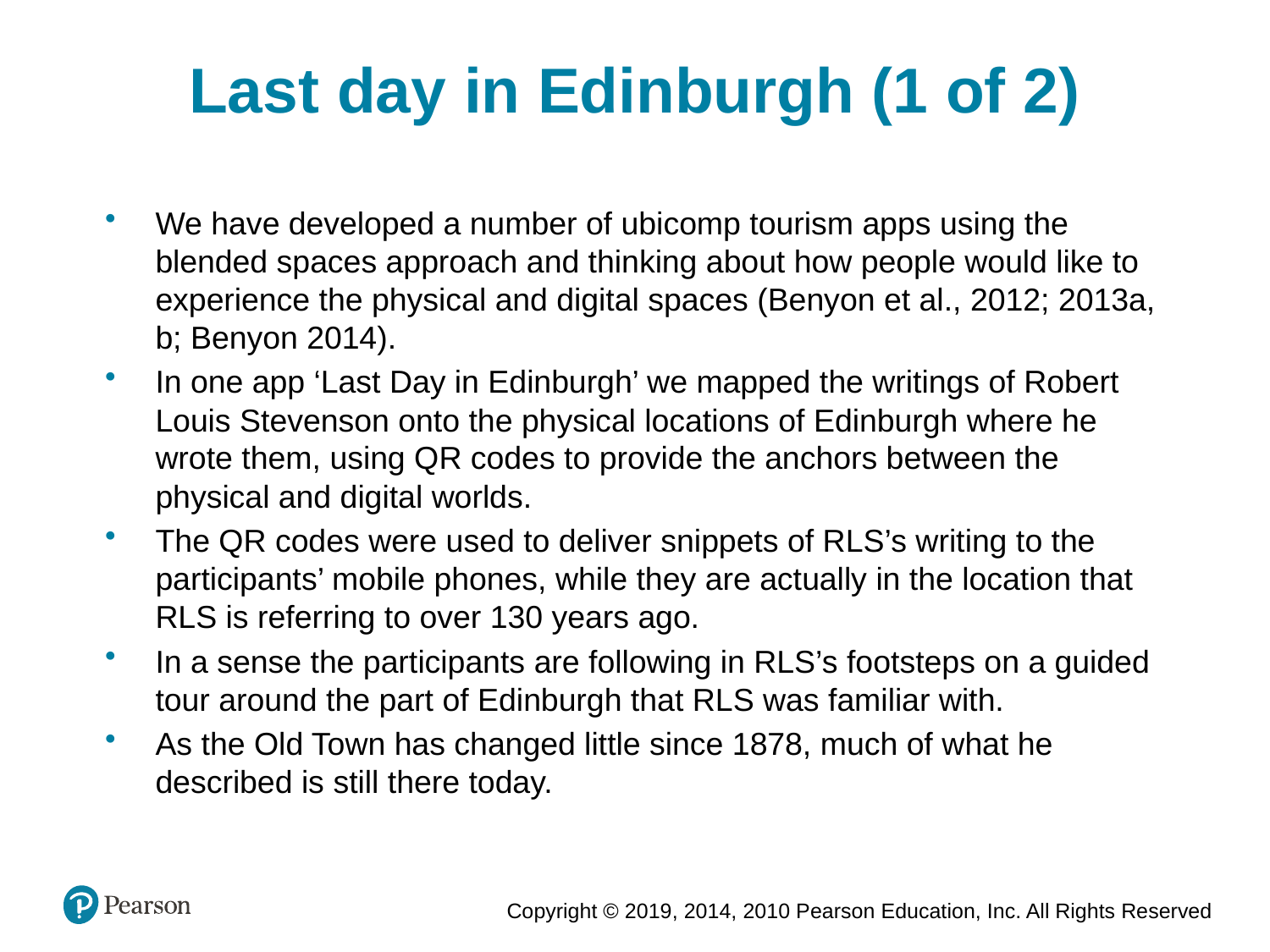

Last day in Edinburgh (1 of 2)
We have developed a number of ubicomp tourism apps using the blended spaces approach and thinking about how people would like to experience the physical and digital spaces (Benyon et al., 2012; 2013a, b; Benyon 2014).
In one app ‘Last Day in Edinburgh’ we mapped the writings of Robert Louis Stevenson onto the physical locations of Edinburgh where he wrote them, using QR codes to provide the anchors between the physical and digital worlds.
The QR codes were used to deliver snippets of RLS’s writing to the participants’ mobile phones, while they are actually in the location that RLS is referring to over 130 years ago.
In a sense the participants are following in RLS’s footsteps on a guided tour around the part of Edinburgh that RLS was familiar with.
As the Old Town has changed little since 1878, much of what he described is still there today.